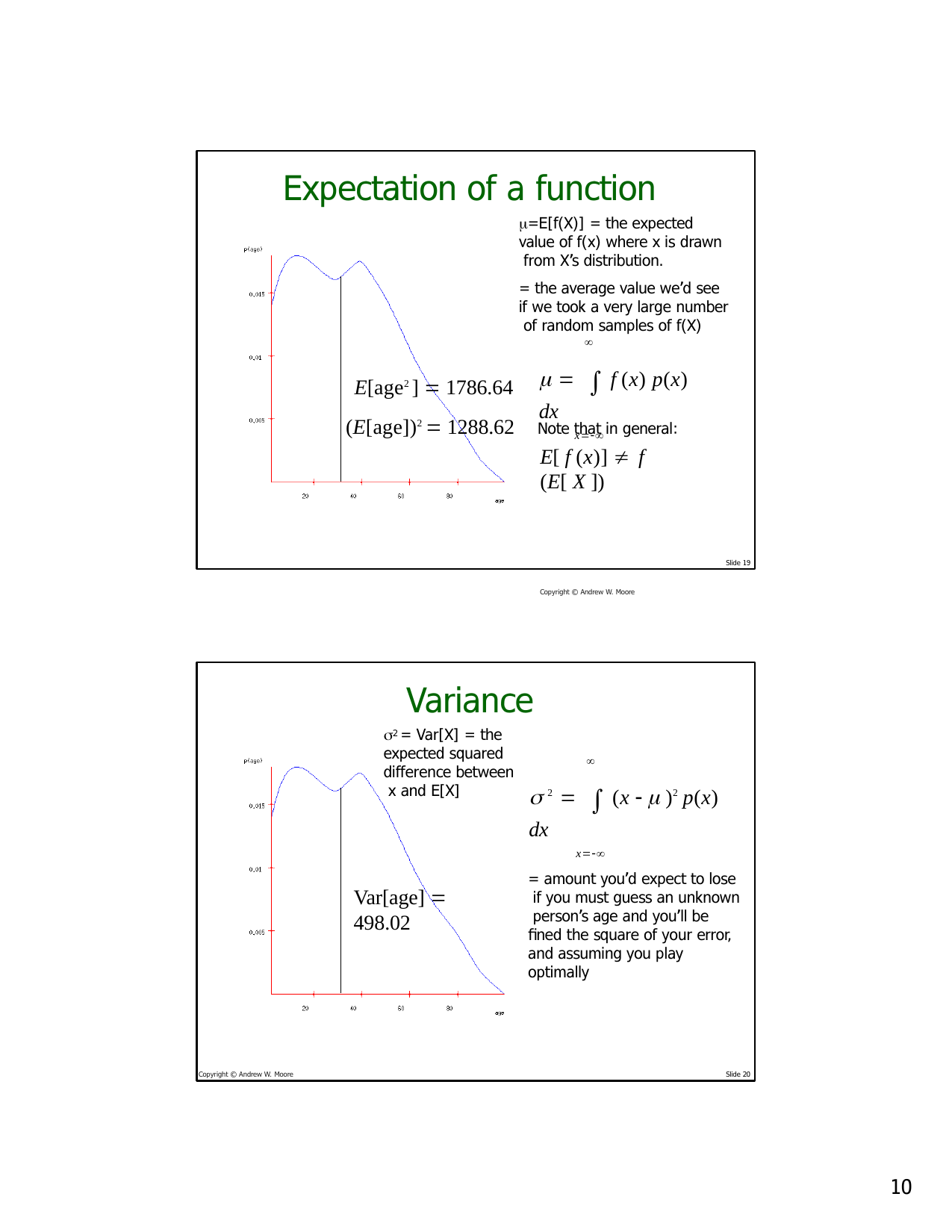

# Expectation of a function
μ=E[f(X)] = the expected  value of f(x) where x is drawn  from X’s distribution.
= the average value we’d see  if we took a very large number  of random samples of f(X)
∞

μ =	∫ f (x) p(x) dx
x=−∞
E[age2 ] = 1786.64
(E[age])2 = 1288.62
Note that in general:
E[ f (x)] ≠ f (E[ X ])

Copyright © Andrew W. Moore
Slide 19

Variance
σ2 = Var[X] = the  expected squared  difference between  x and E[X]
σ 2  =	∫ (x − μ )2 p(x) dx
x=−∞
= amount you’d expect to lose  if you must guess an unknown  person’s age and you’ll be  fined the square of your error,  and assuming you play  optimally
∞

Var[age] = 498.02
Copyright © Andrew W. Moore
Slide 20
10